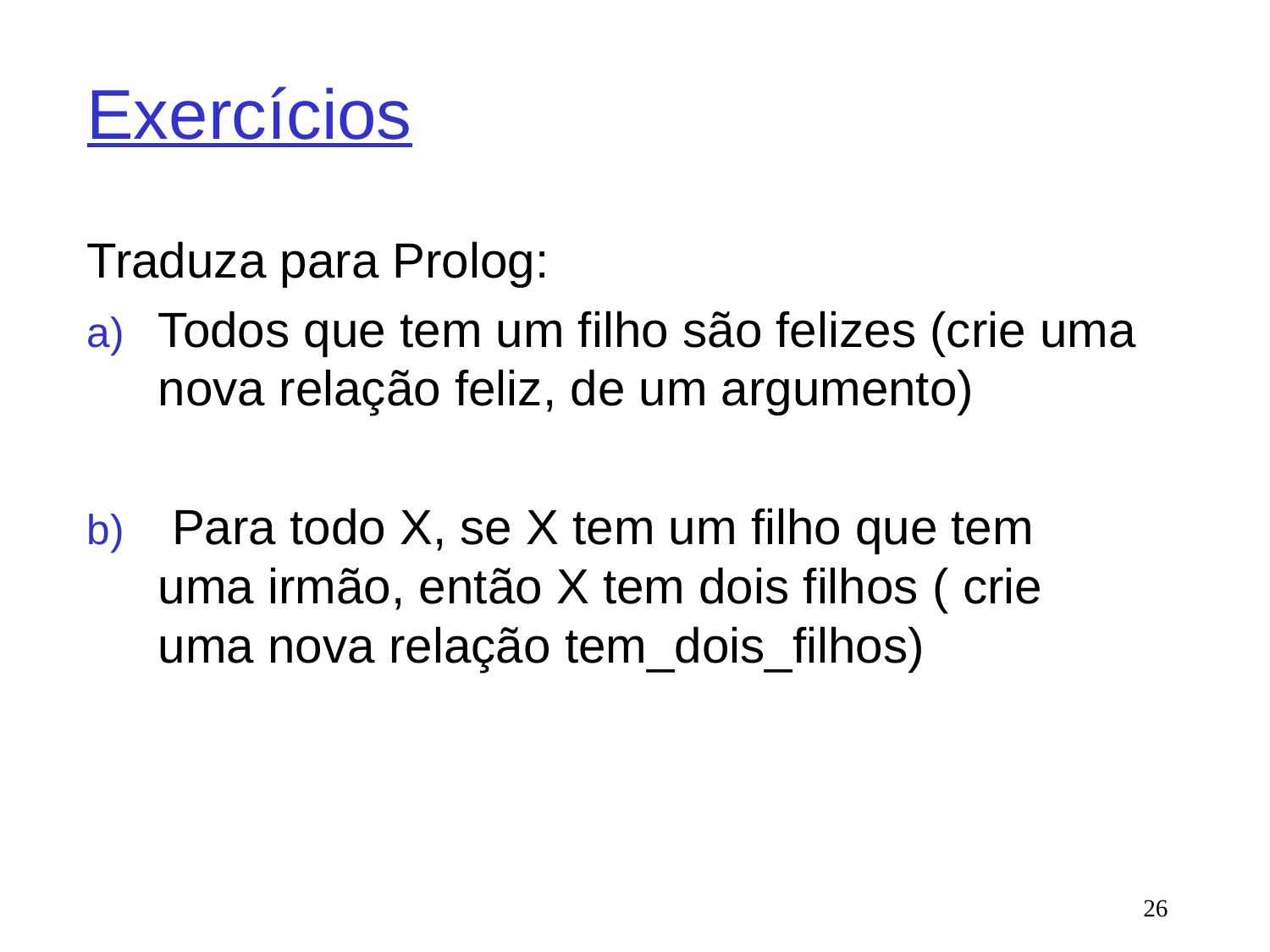

# Exercícios
Traduza para Prolog:
Todos que tem um filho são felizes (crie uma nova relação feliz, de um argumento)

 Para todo X, se X tem um filho que tem uma irmão, então X tem dois filhos ( crie uma nova relação tem_dois_filhos)